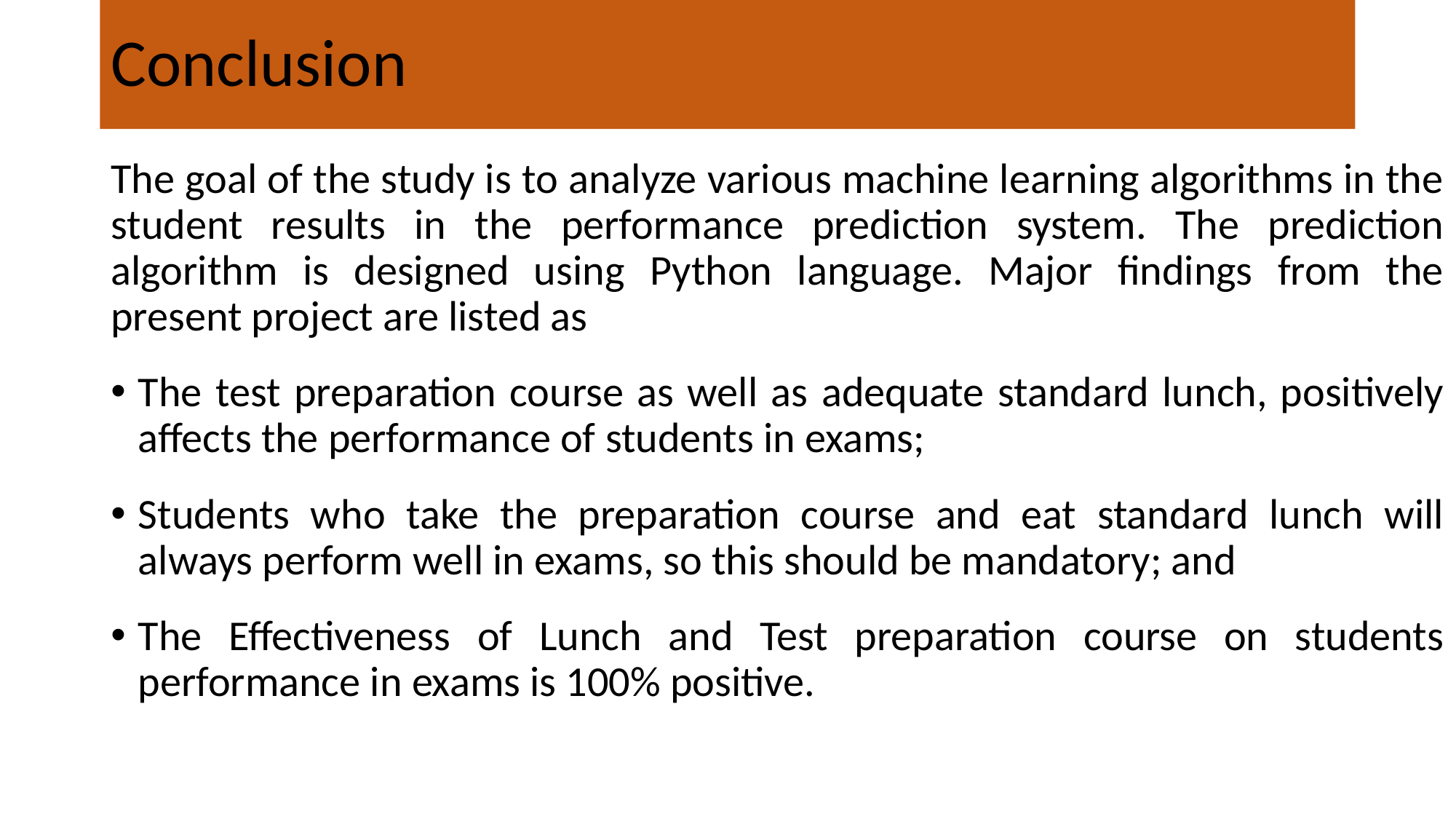

# Conclusion
The goal of the study is to analyze various machine learning algorithms in the student results in the performance prediction system. The prediction algorithm is designed using Python language. Major findings from the present project are listed as
The test preparation course as well as adequate standard lunch, positively affects the performance of students in exams;
Students who take the preparation course and eat standard lunch will always perform well in exams, so this should be mandatory; and
The Effectiveness of Lunch and Test preparation course on students performance in exams is 100% positive.